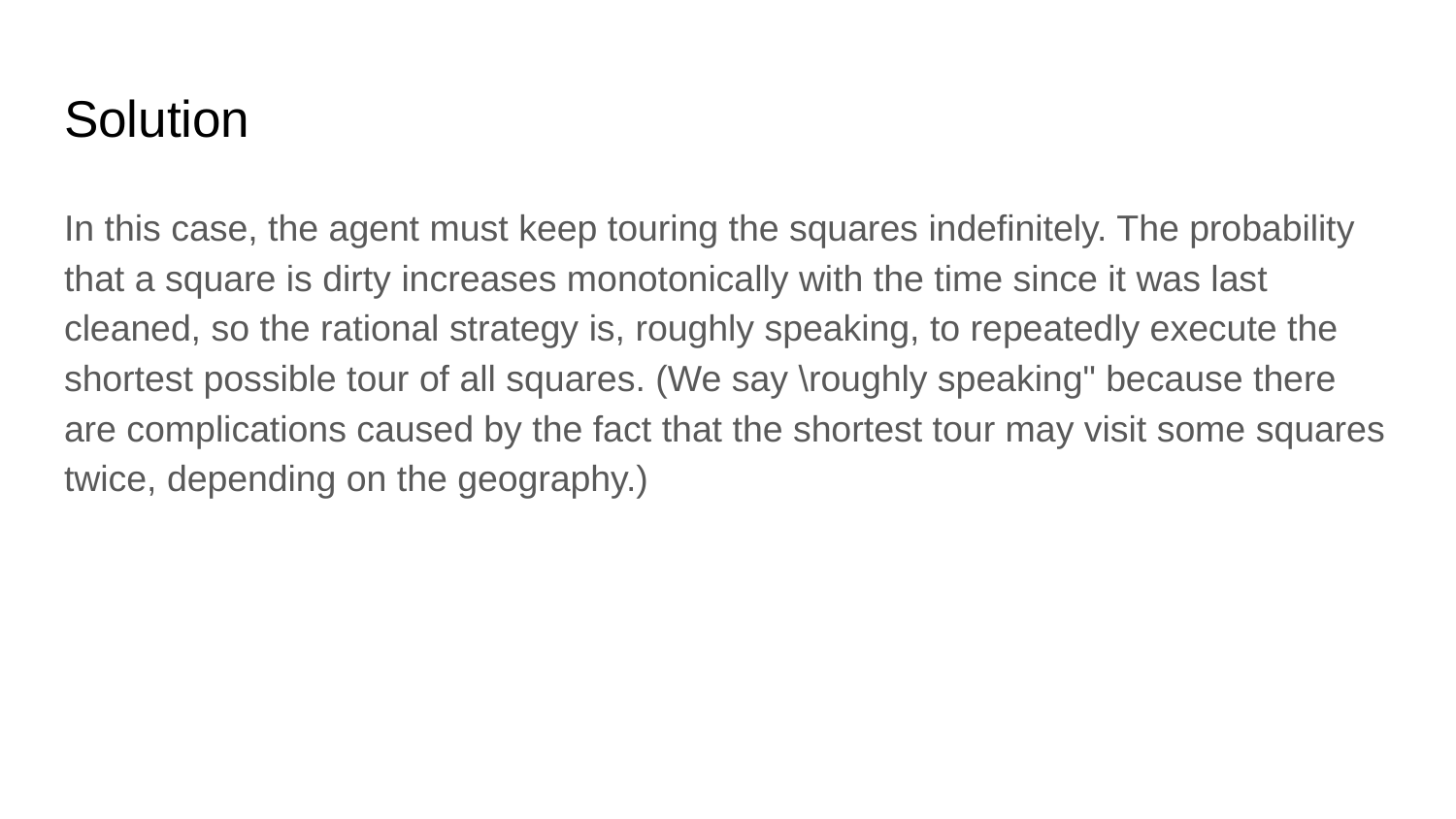

# Solution
In this case, the agent must keep touring the squares indefinitely. The probability that a square is dirty increases monotonically with the time since it was last cleaned, so the rational strategy is, roughly speaking, to repeatedly execute the shortest possible tour of all squares. (We say \roughly speaking" because there are complications caused by the fact that the shortest tour may visit some squares twice, depending on the geography.)